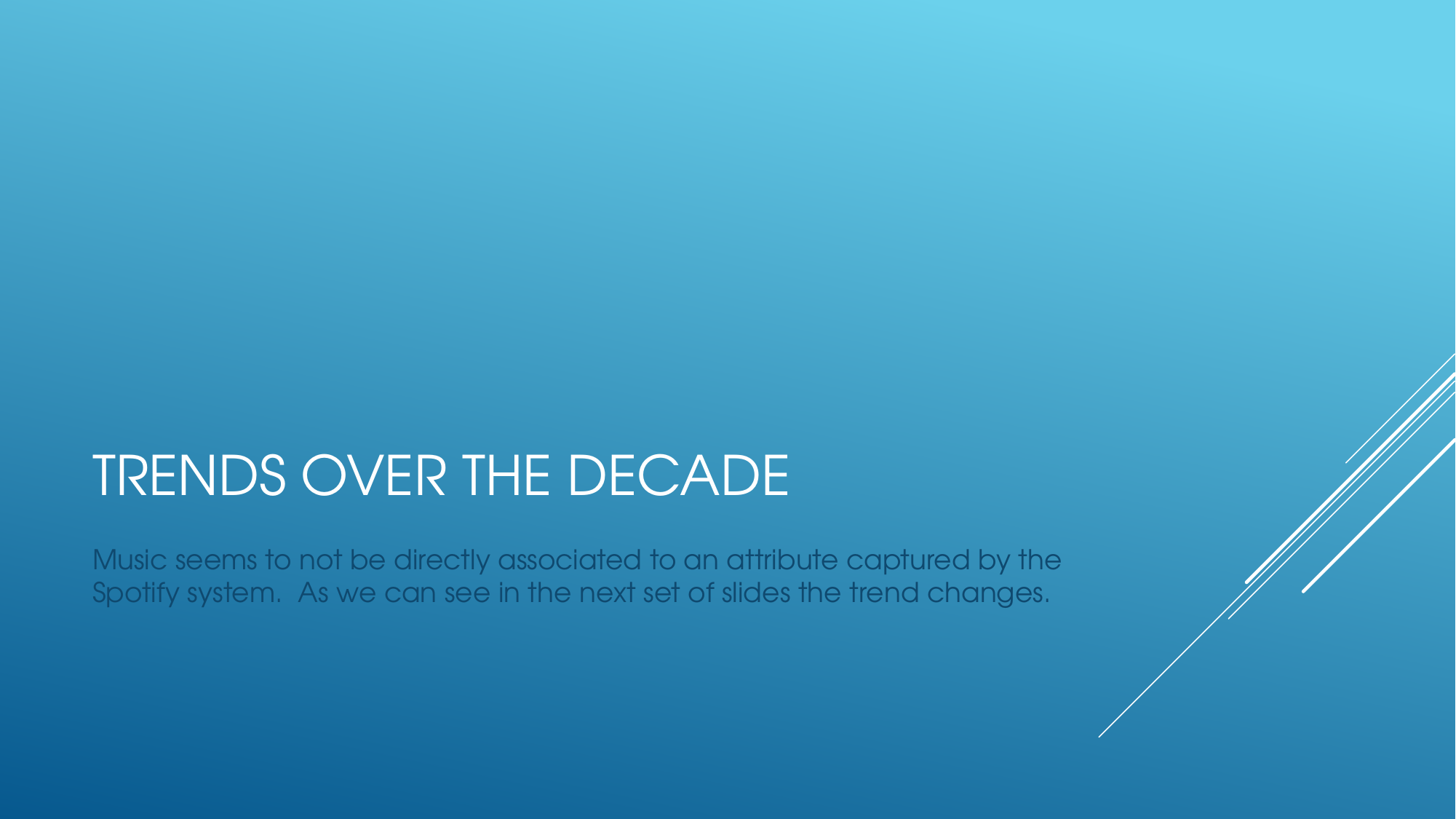

# Trends over the Decade
Music seems to not be directly associated to an attribute captured by the Spotify system.  As we can see in the next set of slides the trend changes.